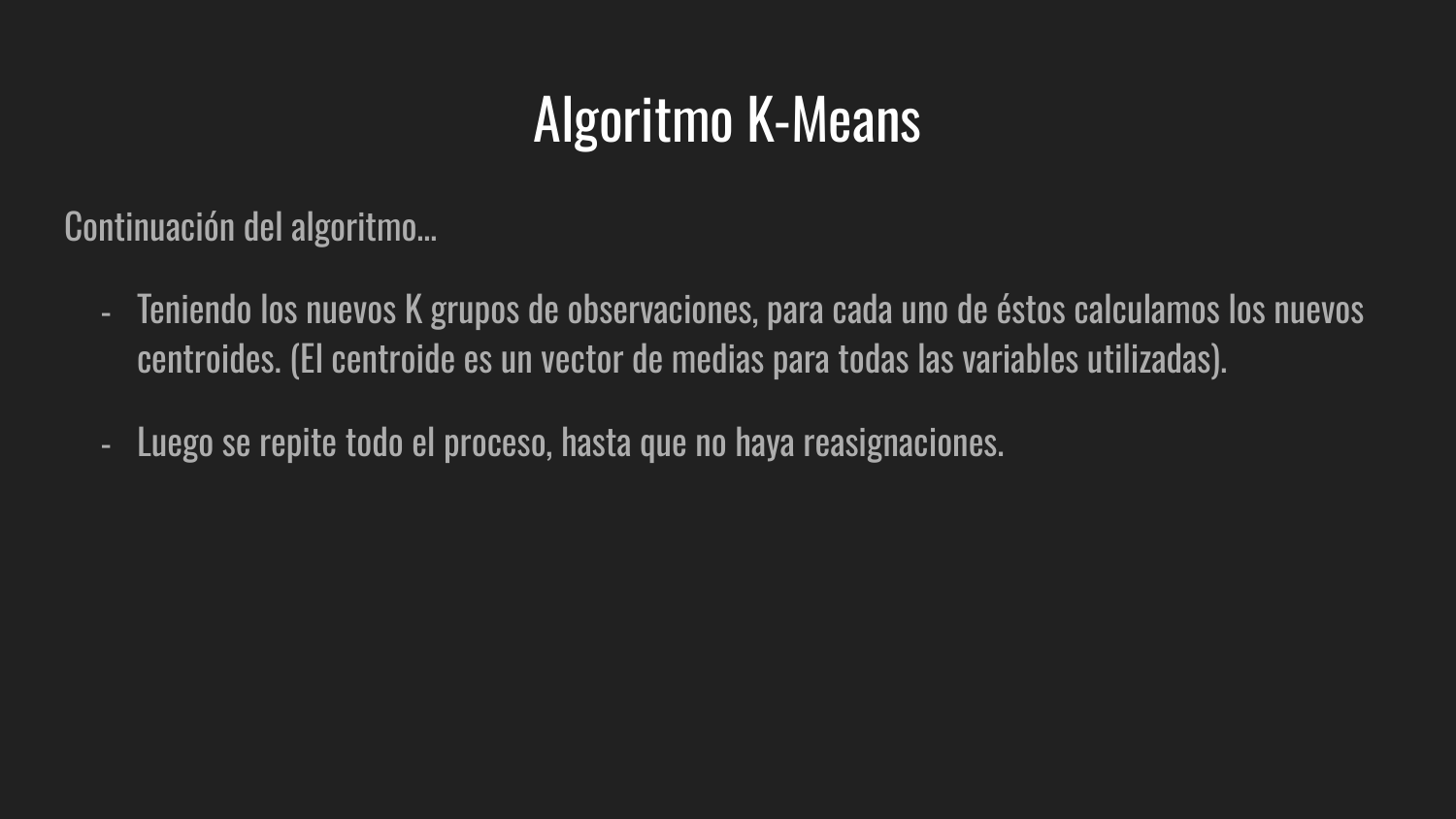

# Algoritmo K-Means
Continuación del algoritmo…
Teniendo los nuevos K grupos de observaciones, para cada uno de éstos calculamos los nuevos centroides. (El centroide es un vector de medias para todas las variables utilizadas).
Luego se repite todo el proceso, hasta que no haya reasignaciones.